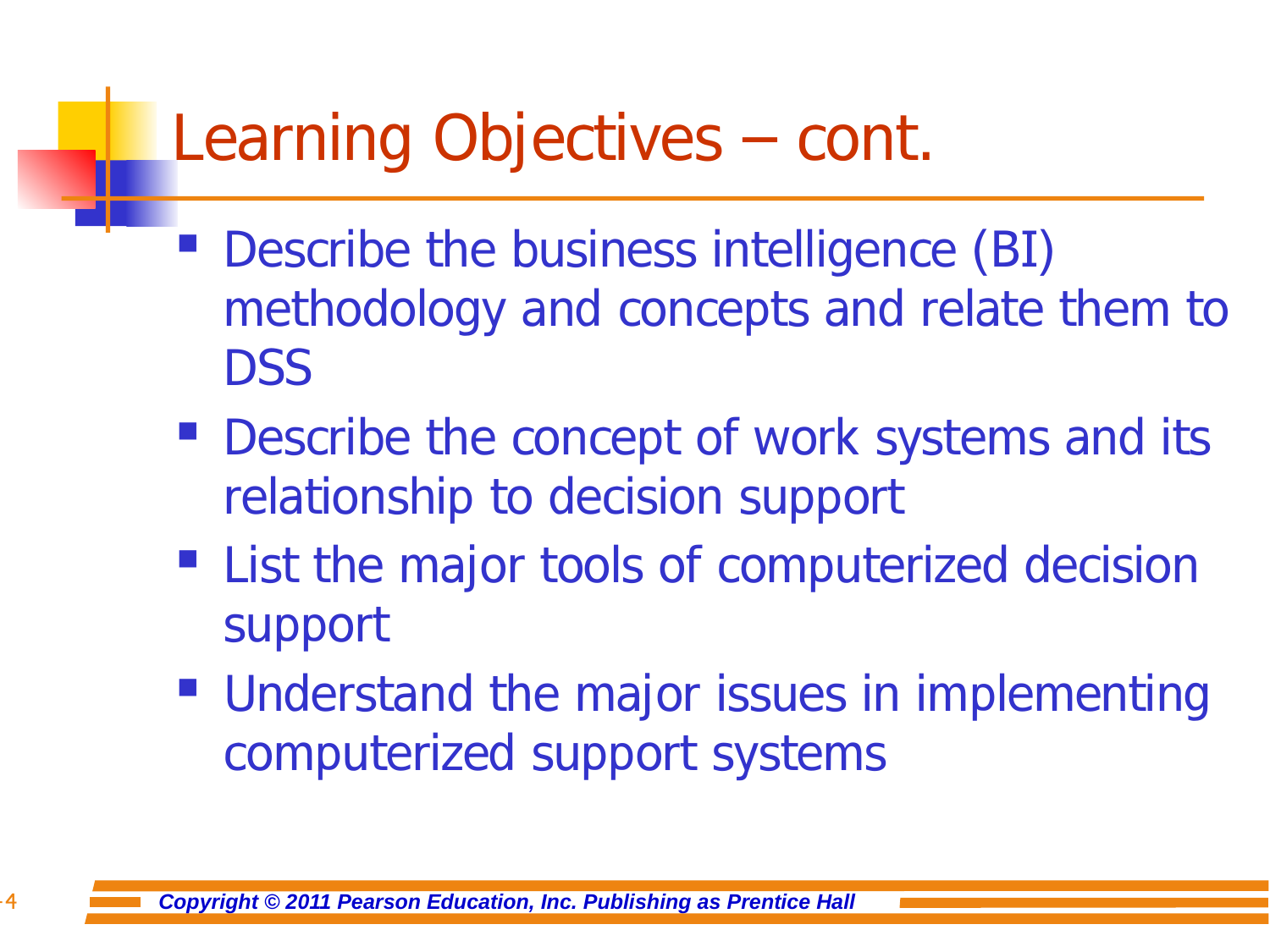

# Learning Objectives – cont.
Describe the business intelligence (BI) methodology and concepts and relate them to DSS
Describe the concept of work systems and its relationship to decision support
List the major tools of computerized decision support
Understand the major issues in implementing computerized support systems